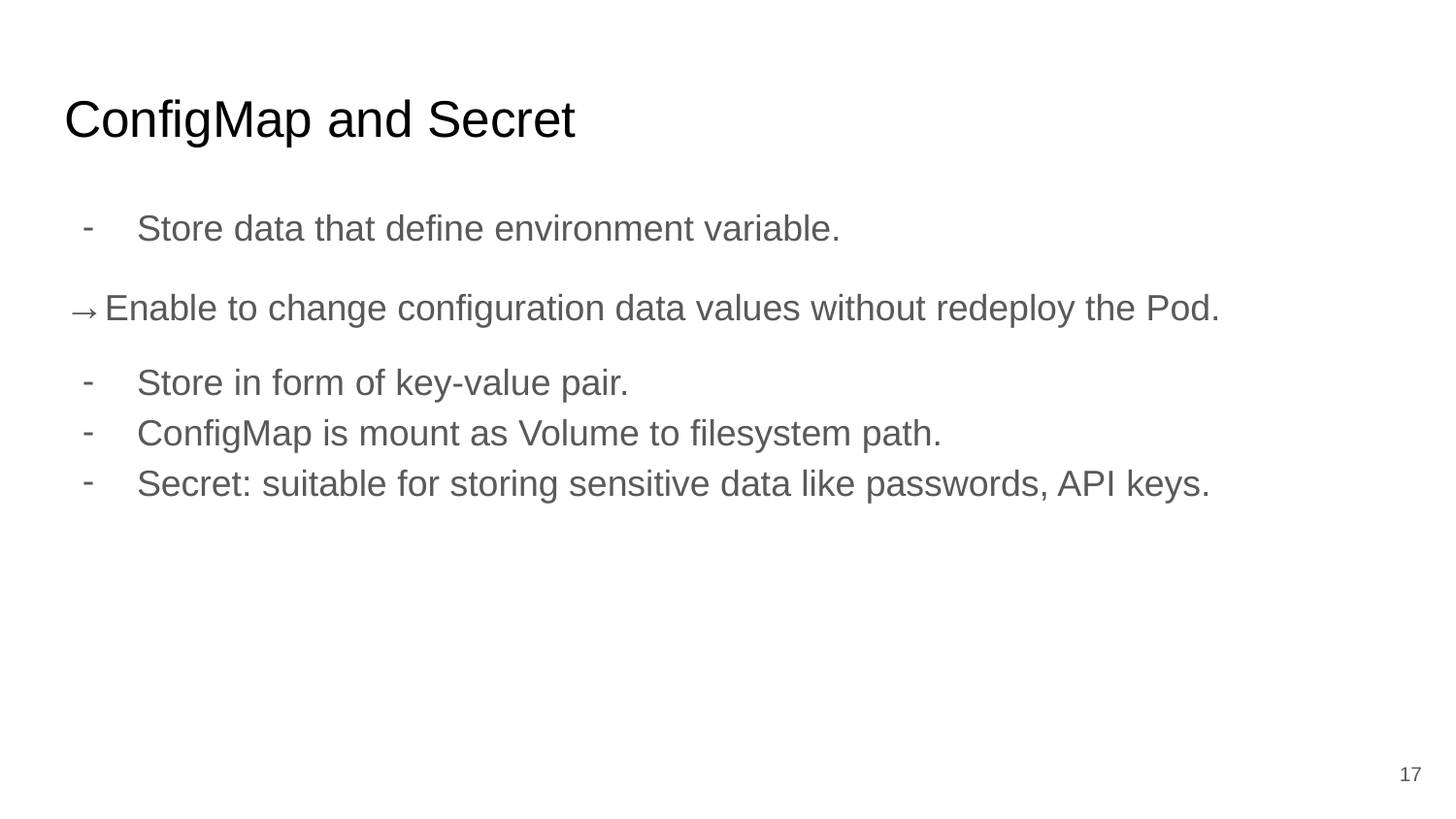

# ConfigMap and Secret
Store data that define environment variable.
→Enable to change configuration data values without redeploy the Pod.
Store in form of key-value pair.
ConfigMap is mount as Volume to filesystem path.
Secret: suitable for storing sensitive data like passwords, API keys.
17